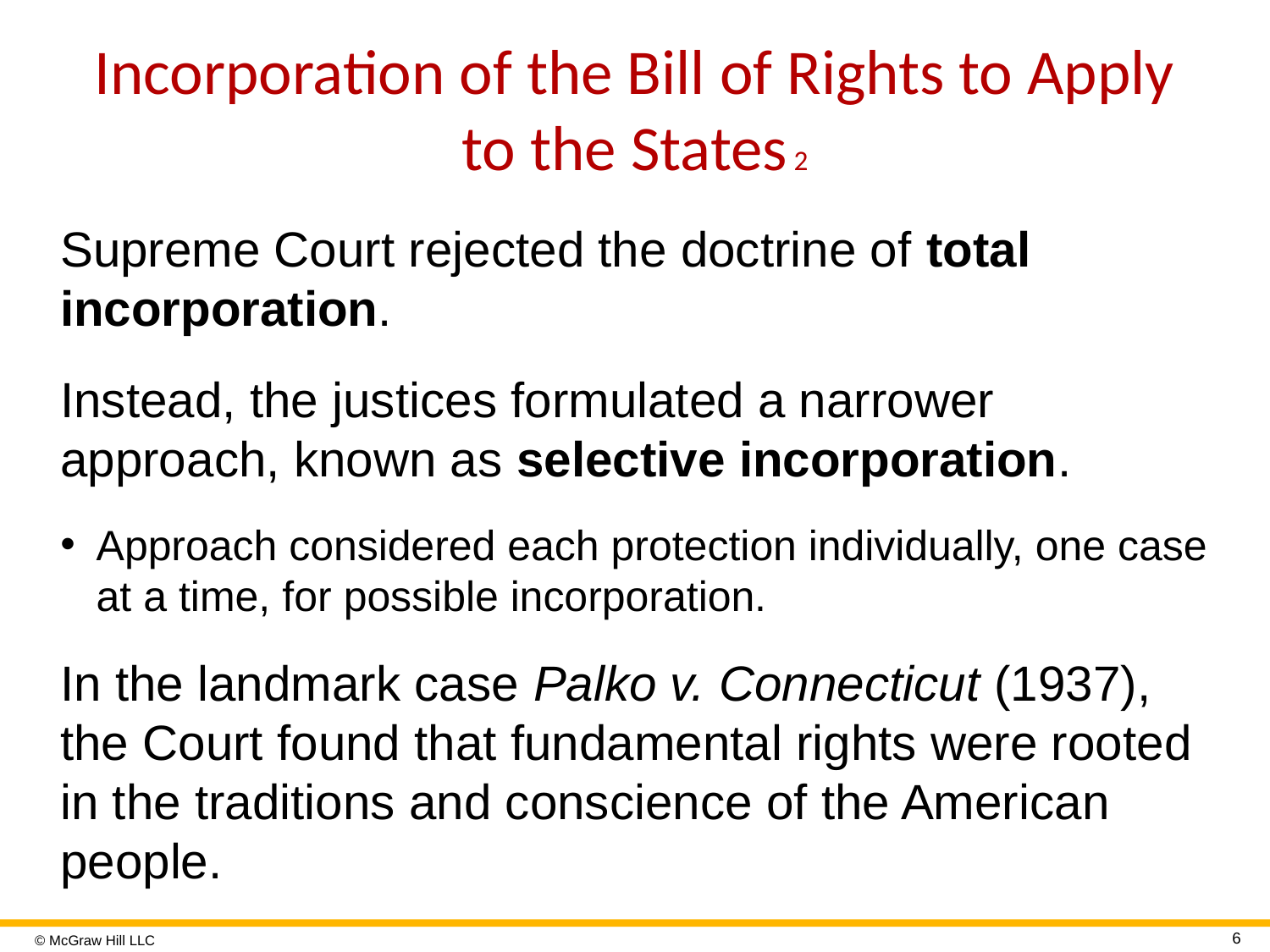

# Incorporation of the Bill of Rights to Apply to the States 2
Supreme Court rejected the doctrine of total incorporation.
Instead, the justices formulated a narrower approach, known as selective incorporation.
Approach considered each protection individually, one case at a time, for possible incorporation.
In the landmark case Palko v. Connecticut (1937), the Court found that fundamental rights were rooted in the traditions and conscience of the American people.

6